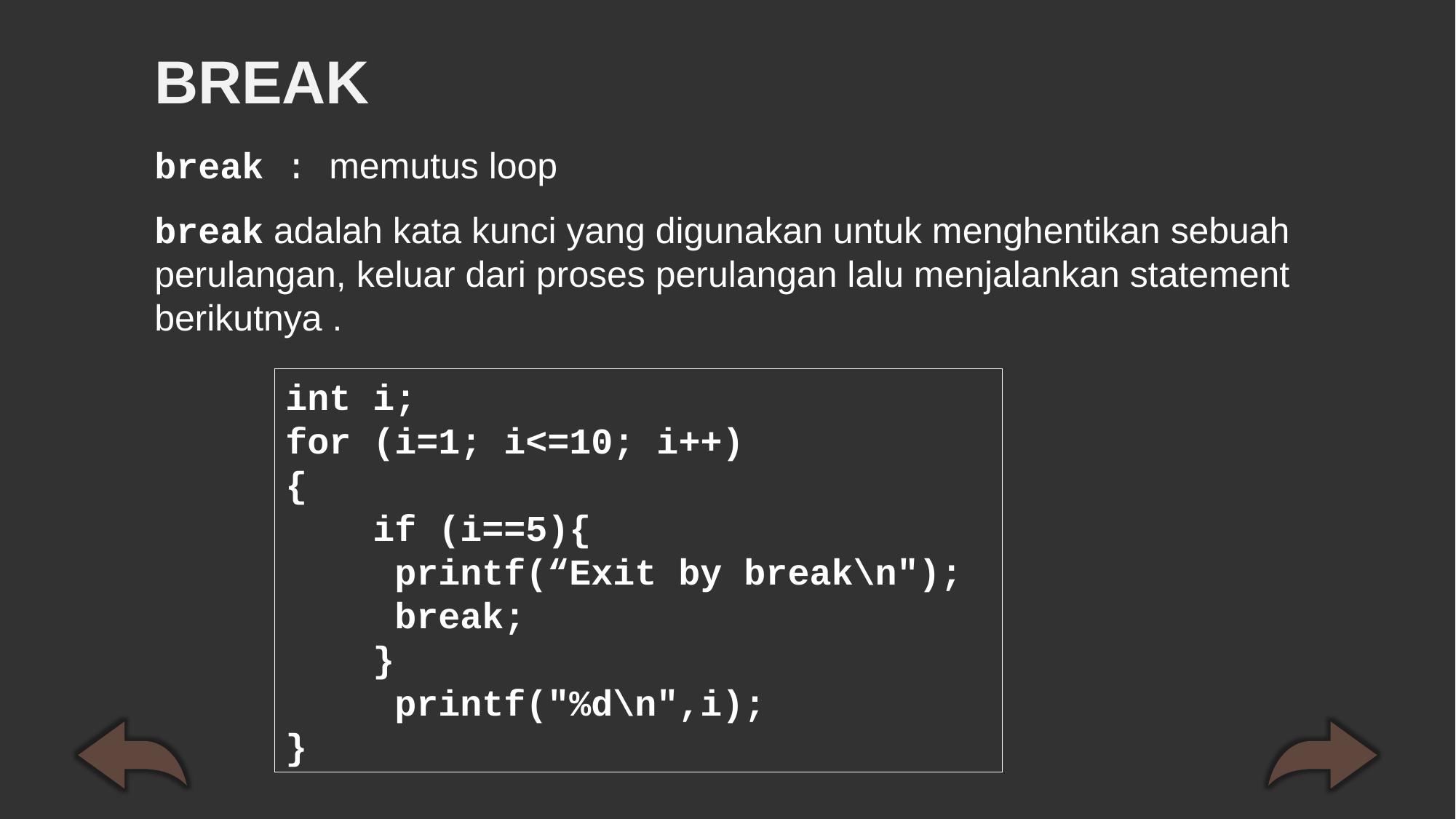

# BREAK
break : memutus loop
break adalah kata kunci yang digunakan untuk menghentikan sebuah perulangan, keluar dari proses perulangan lalu menjalankan statement berikutnya .

int i;
for (i=1; i<=10; i++)
{
    if (i==5){
	printf(“Exit by break\n");
	break;
    }
     printf("%d\n",i);
}